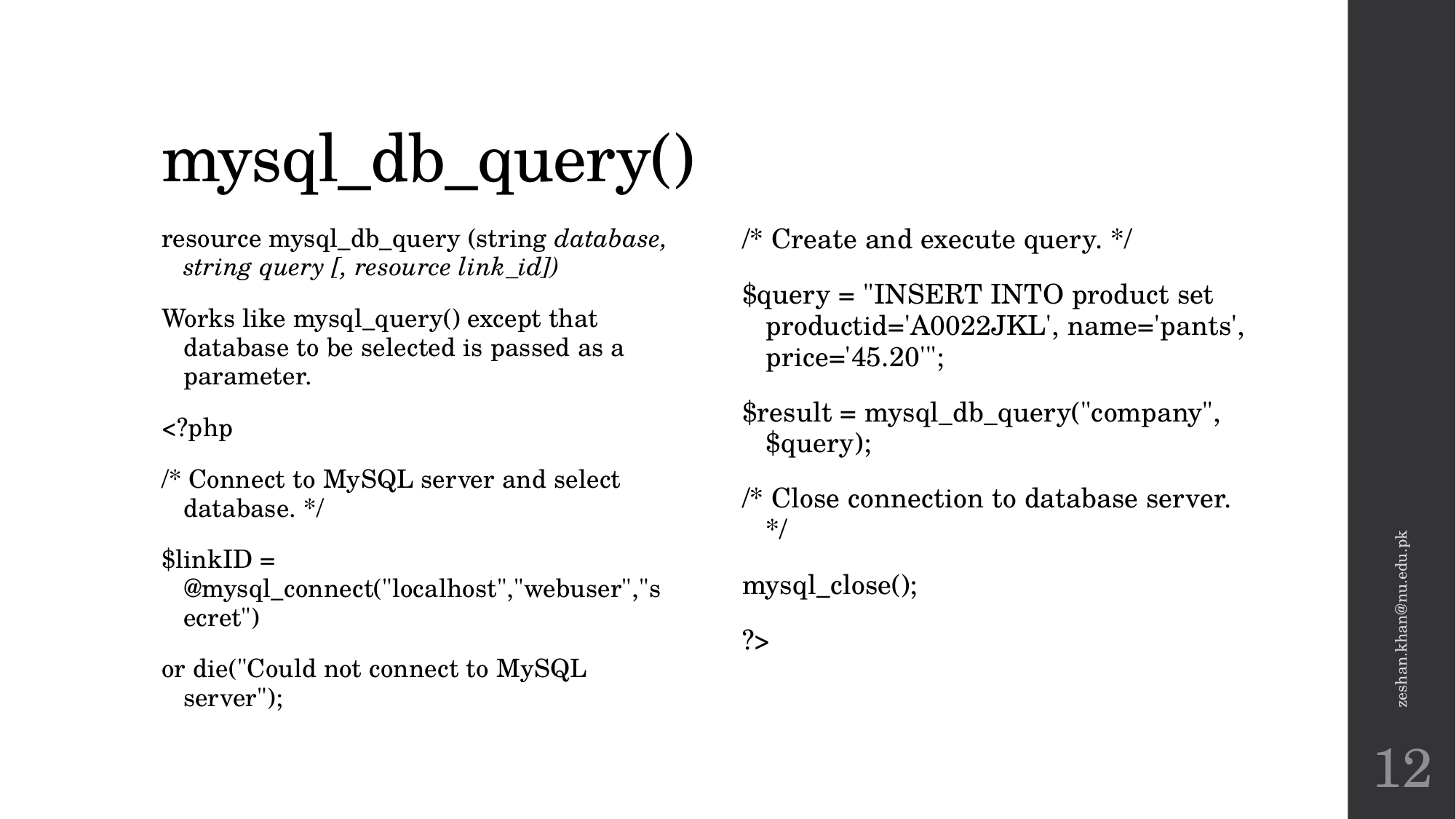

# mysql_db_query()
resource mysql_db_query (string database, string query [, resource link_id])
Works like mysql_query() except that database to be selected is passed as a parameter.
<?php
/* Connect to MySQL server and select database. */
$linkID = @mysql_connect("localhost","webuser","secret")
or die("Could not connect to MySQL server");
/* Create and execute query. */
$query = "INSERT INTO product set productid='A0022JKL', name='pants', price='45.20'";
$result = mysql_db_query("company", $query);
/* Close connection to database server. */
mysql_close();
?>
zeshan.khan@nu.edu.pk
12